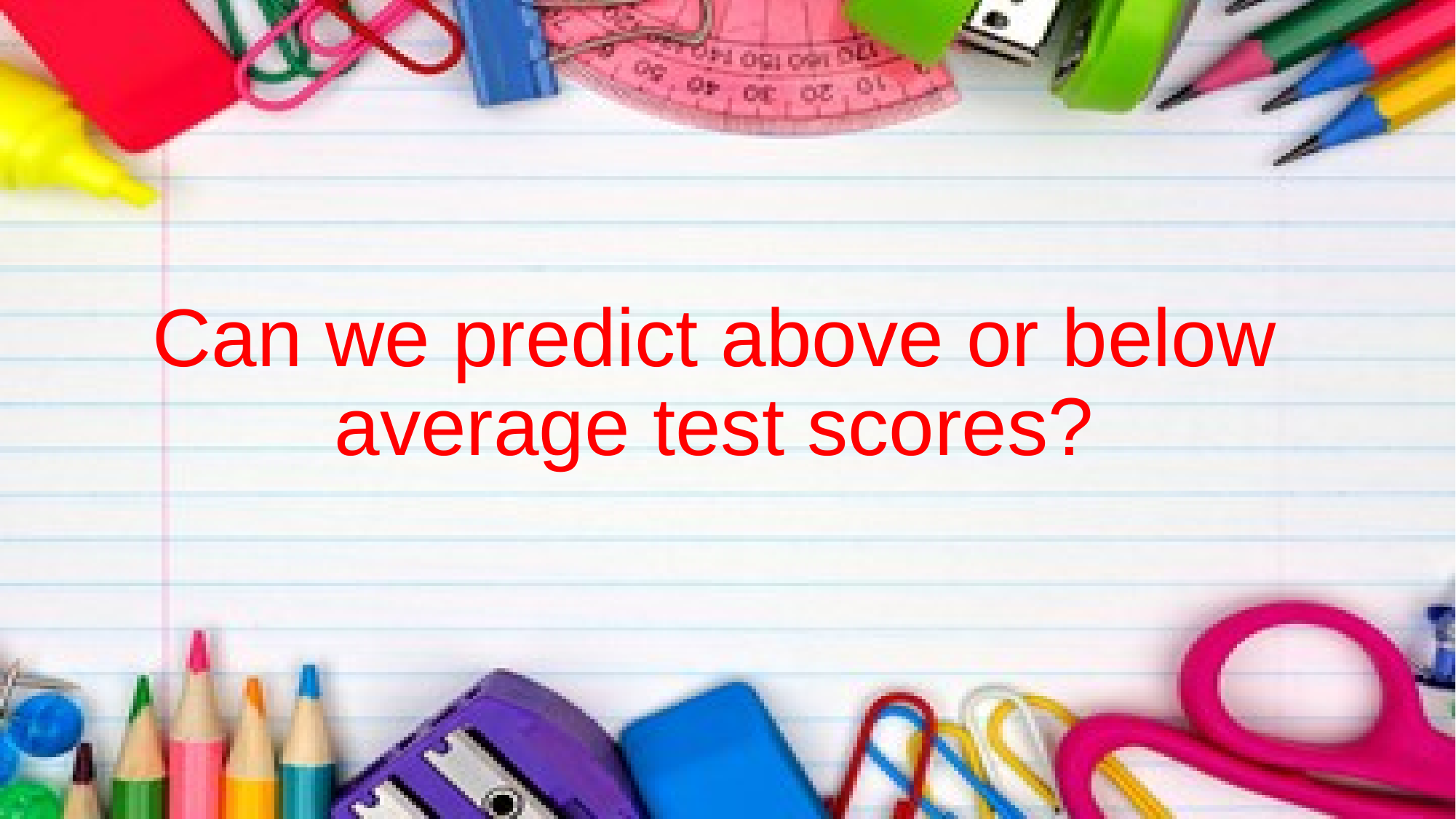

# Can we predict above or below average test scores?